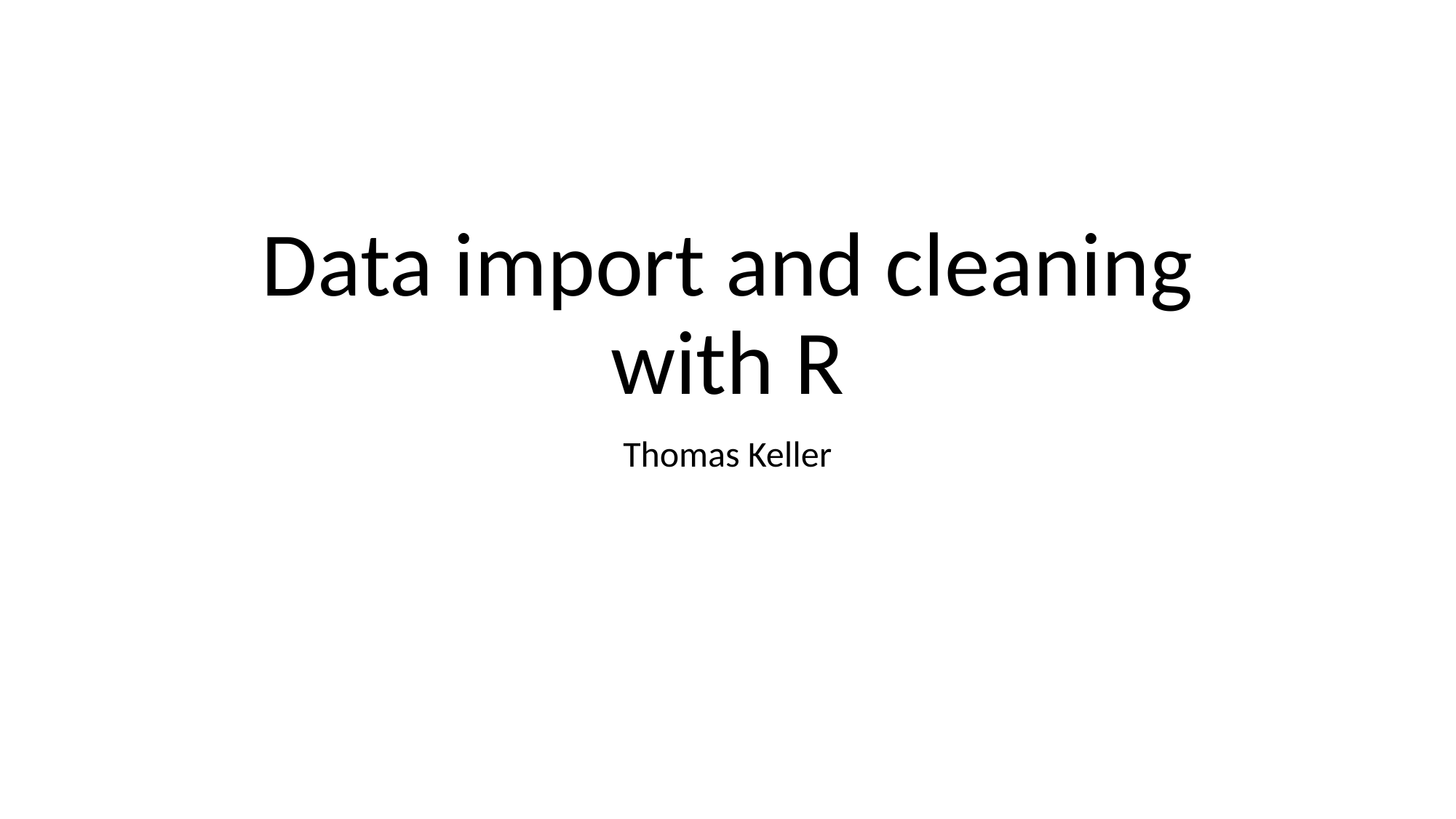

# Data import and cleaning with R
Thomas Keller